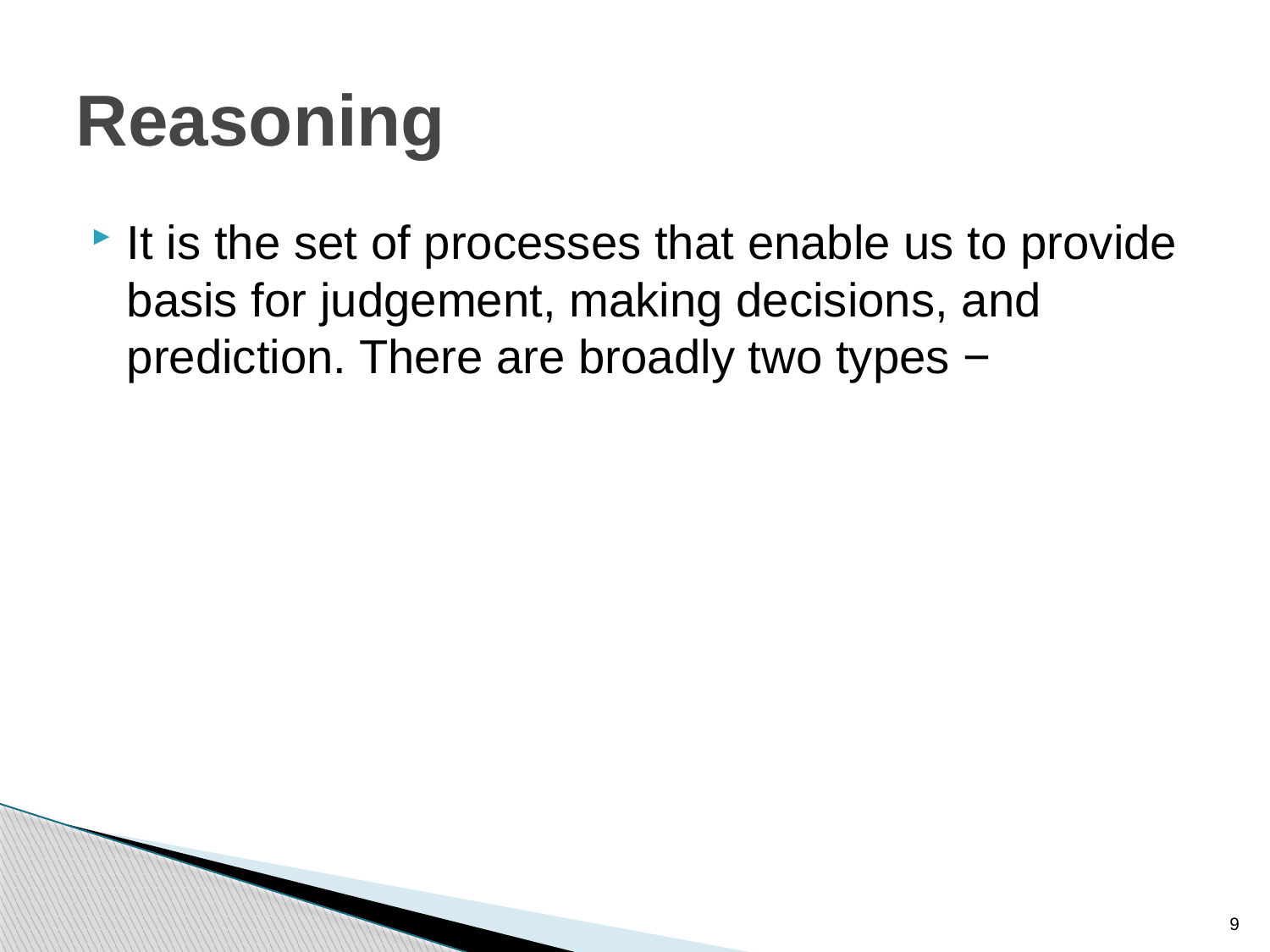

# Reasoning
It is the set of processes that enable us to provide basis for judgement, making decisions, and prediction. There are broadly two types −
9